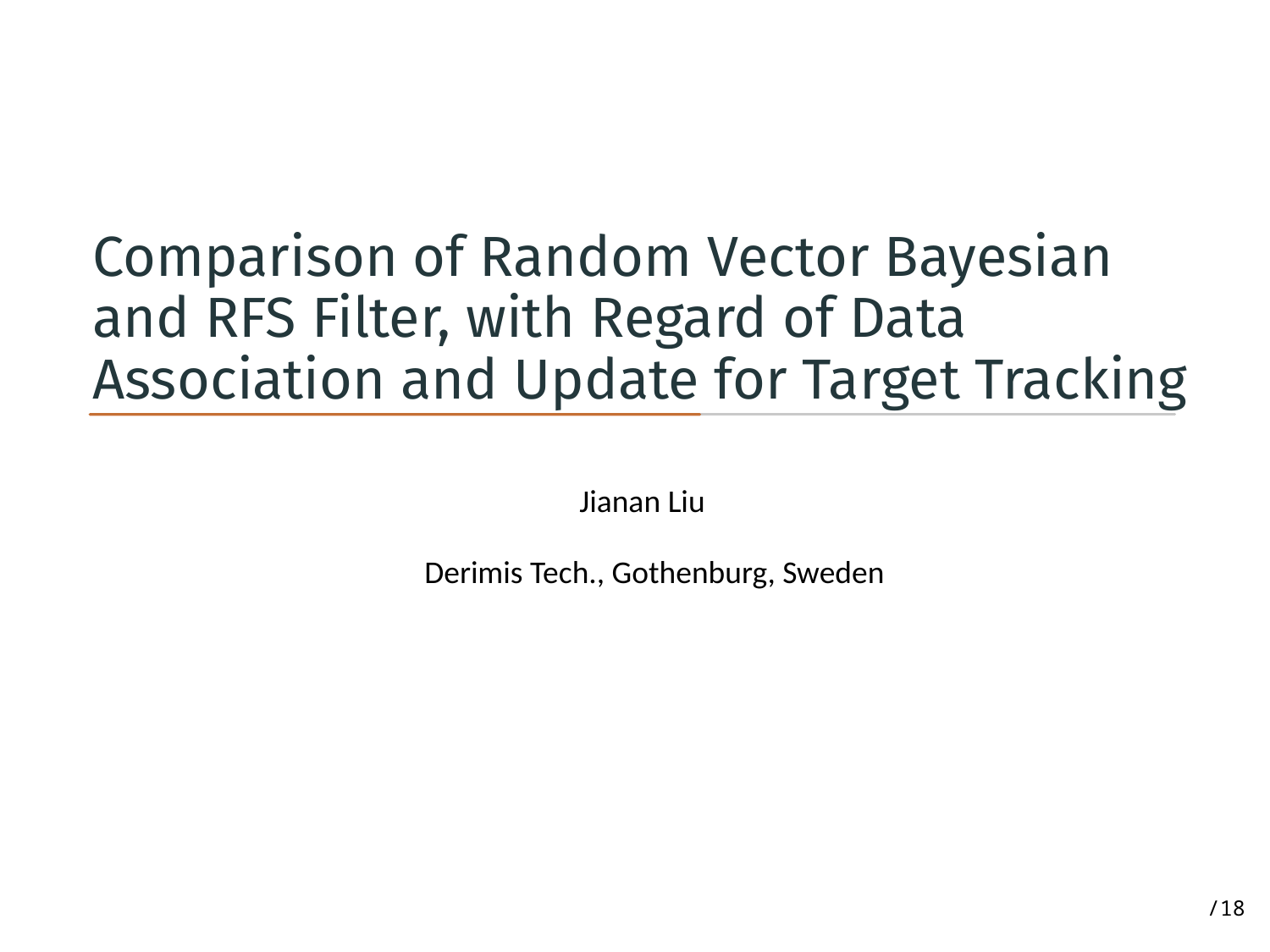

# Comparison of Random Vector Bayesian and RFS Filter, with Regard of Data Association and Update for Target Tracking
Jianan Liu
Derimis Tech., Gothenburg, Sweden